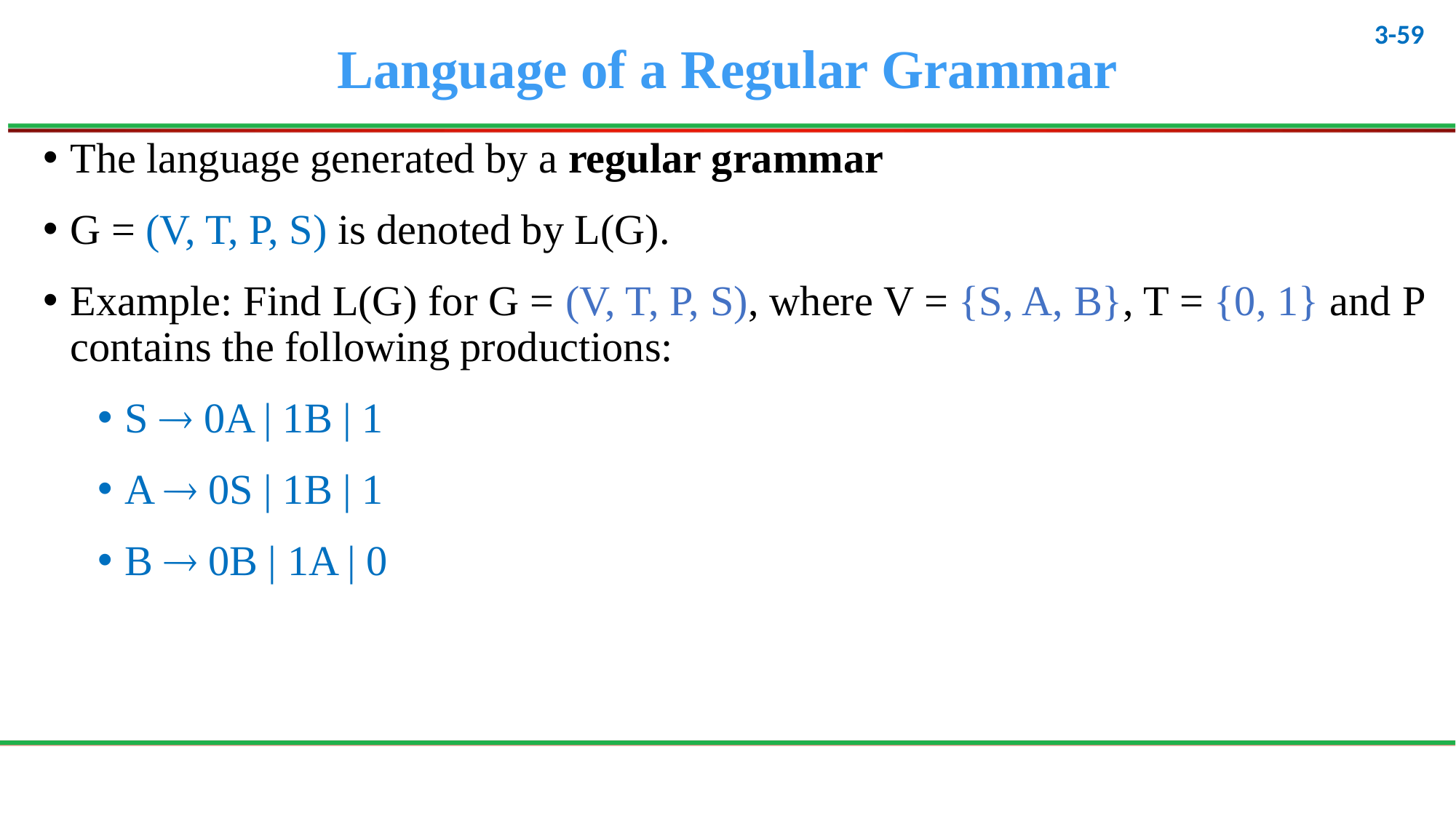

59
# Language of a Regular Grammar
The language generated by a regular grammar
G = (V, T, P, S) is denoted by L(G).
Example: Find L(G) for G = (V, T, P, S), where V = {S, A, B}, T = {0, 1} and P contains the following productions:
S → 0A | 1B | 1
A → 0S | 1B | 1
B → 0B | 1A | 0